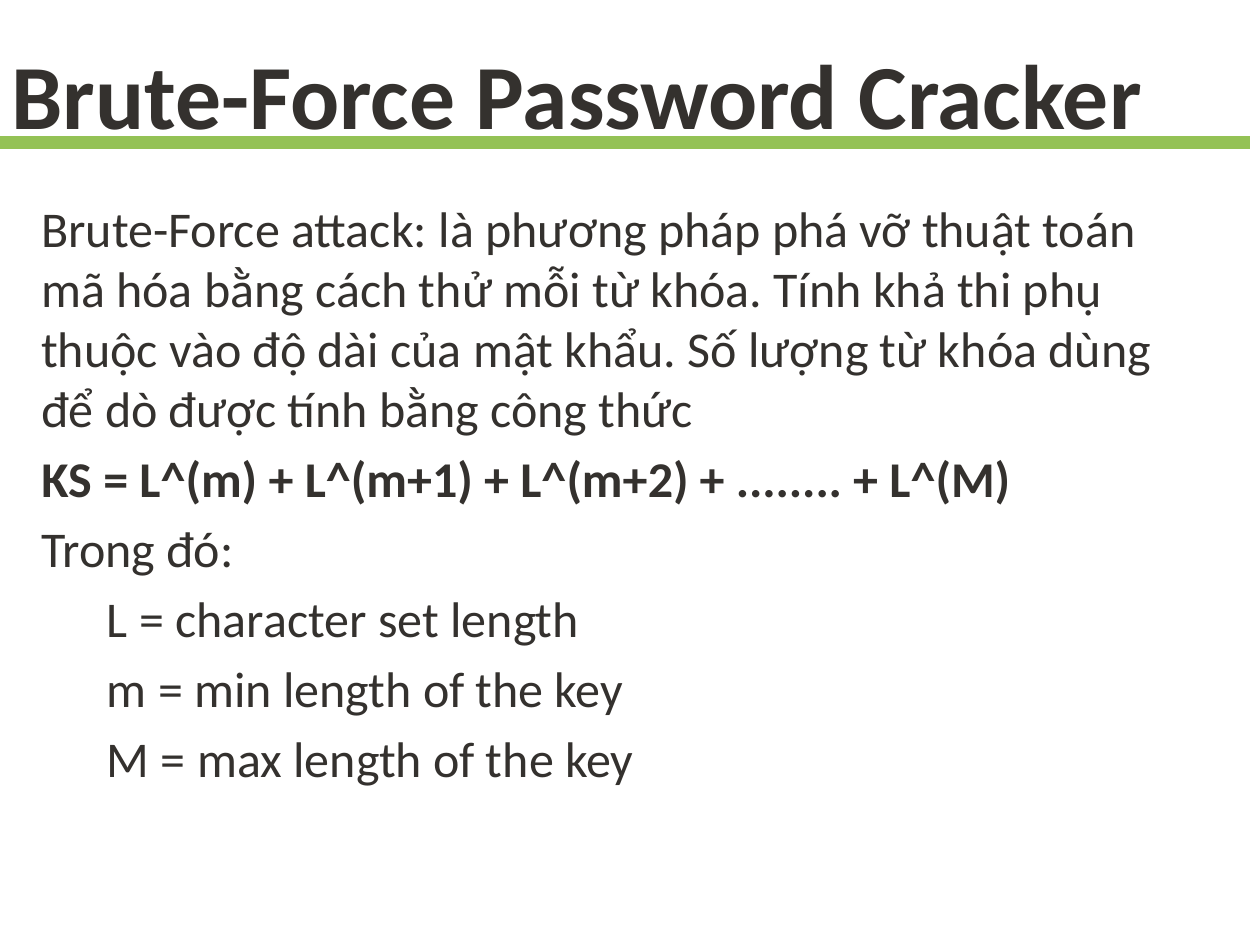

Brute-Force Password Cracker
Brute-Force attack: là phương pháp phá vỡ thuật toán mã hóa bằng cách thử mỗi từ khóa. Tính khả thi phụ thuộc vào độ dài của mật khẩu. Số lượng từ khóa dùng để dò được tính bằng công thức
KS = L^(m) + L^(m+1) + L^(m+2) + ........ + L^(M)
Trong đó:
L = character set length
m = min length of the key
M = max length of the key